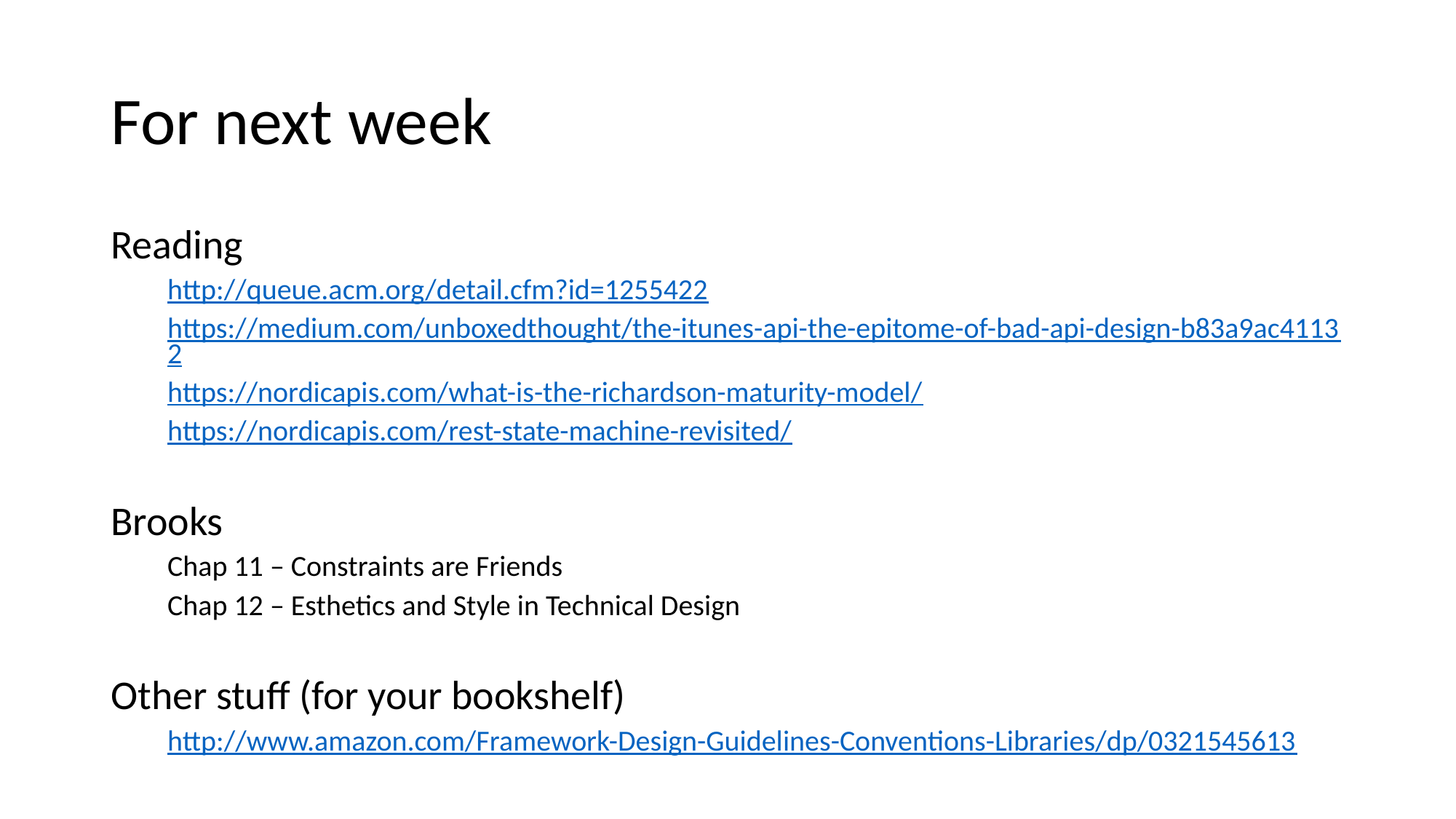

# For next week
Reading
http://queue.acm.org/detail.cfm?id=1255422
https://medium.com/unboxedthought/the-itunes-api-the-epitome-of-bad-api-design-b83a9ac41132
https://nordicapis.com/what-is-the-richardson-maturity-model/
https://nordicapis.com/rest-state-machine-revisited/

Brooks
Chap 11 – Constraints are Friends
Chap 12 – Esthetics and Style in Technical Design

Other stuff (for your bookshelf)
http://www.amazon.com/Framework-Design-Guidelines-Conventions-Libraries/dp/0321545613